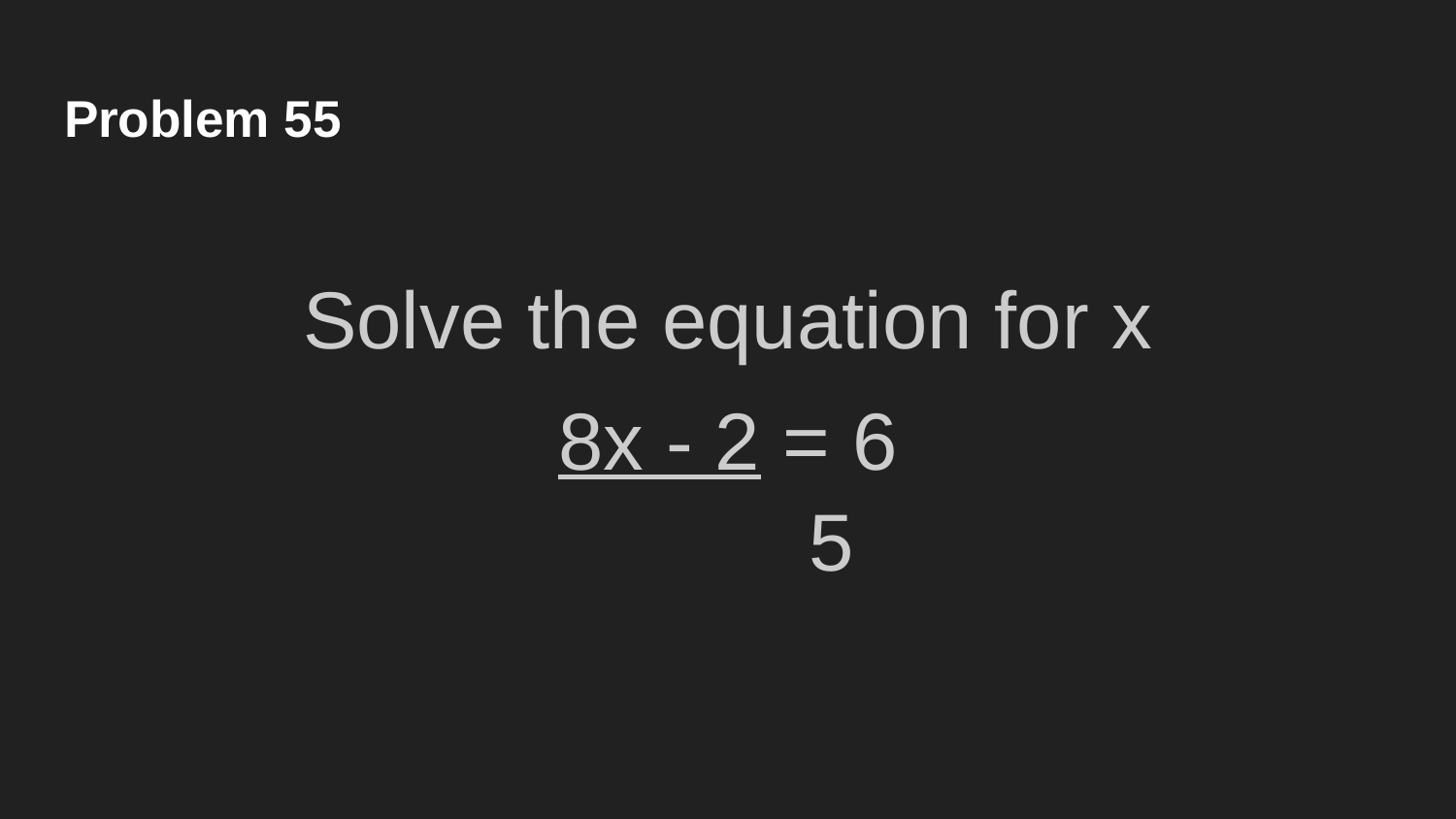

# Problem 55
Solve the equation for x
8x - 2 = 6
                                 5